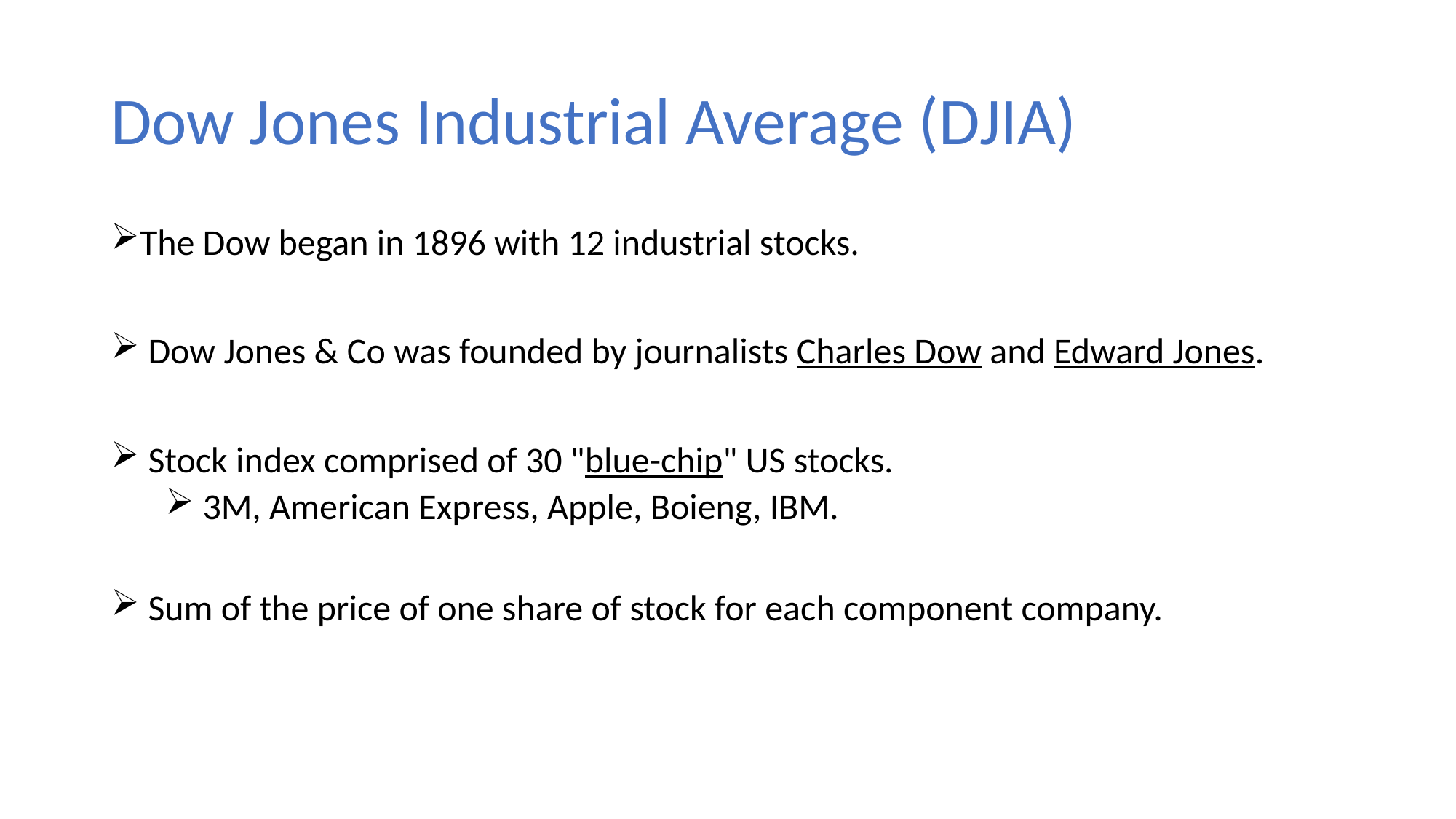

# Dow Jones Industrial Average (DJIA)
The Dow began in 1896 with 12 industrial stocks.

 Dow Jones & Co was founded by journalists Charles Dow and Edward Jones.

 Stock index comprised of 30 "blue-chip" US stocks.
 3M, American Express, Apple, Boieng, IBM.

 Sum of the price of one share of stock for each component company.